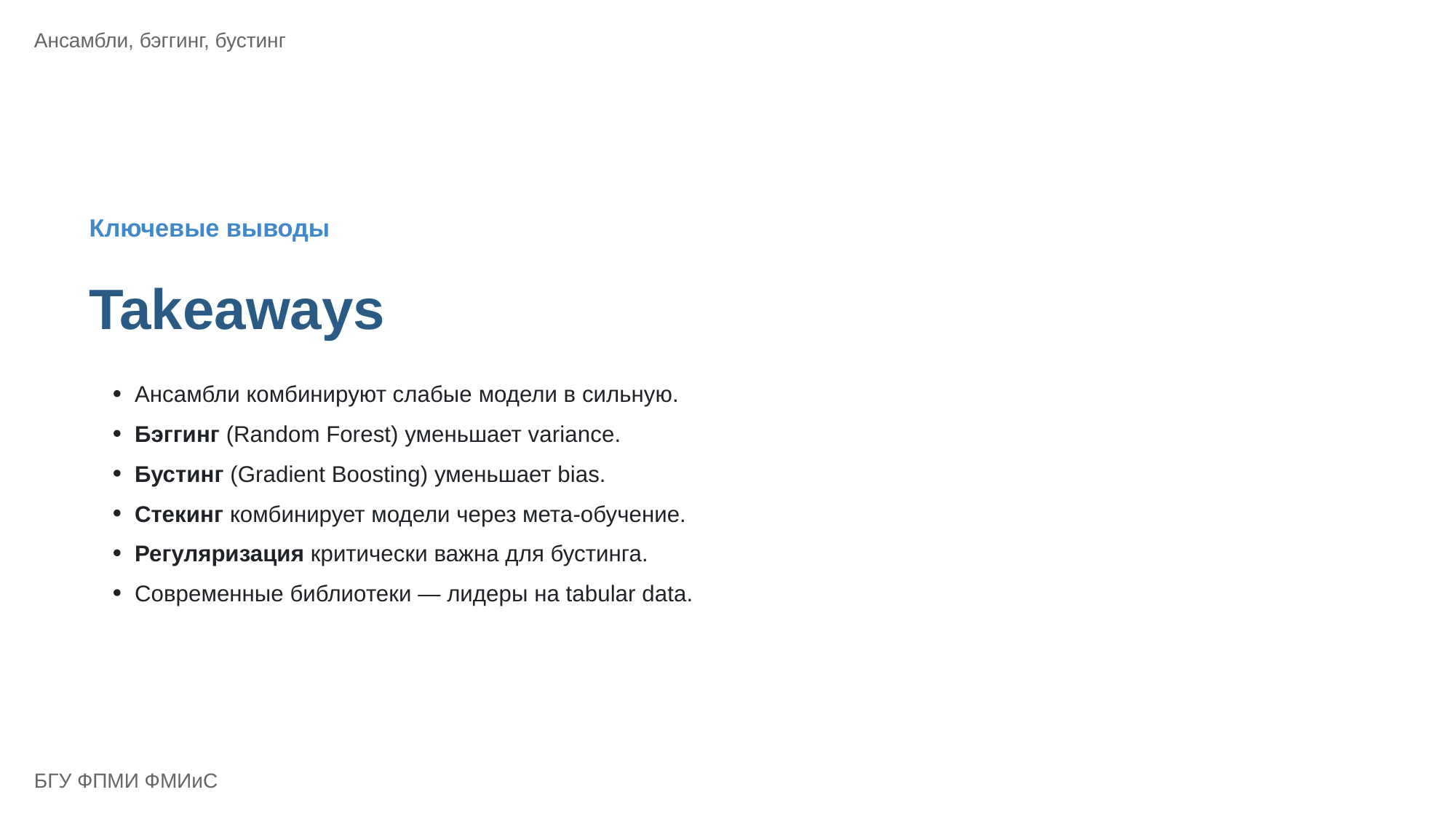

Ансамбли, бэггинг, бустинг
Ключевые выводы
Takeaways
Ансамбли комбинируют слабые модели в сильную.

Бэггинг (Random Forest) уменьшает variance.

Бустинг (Gradient Boosting) уменьшает bias.

Стекинг комбинирует модели через мета-обучение.

Регуляризация критически важна для бустинга.

Современные библиотеки — лидеры на tabular data.

БГУ ФПМИ ФМИиС